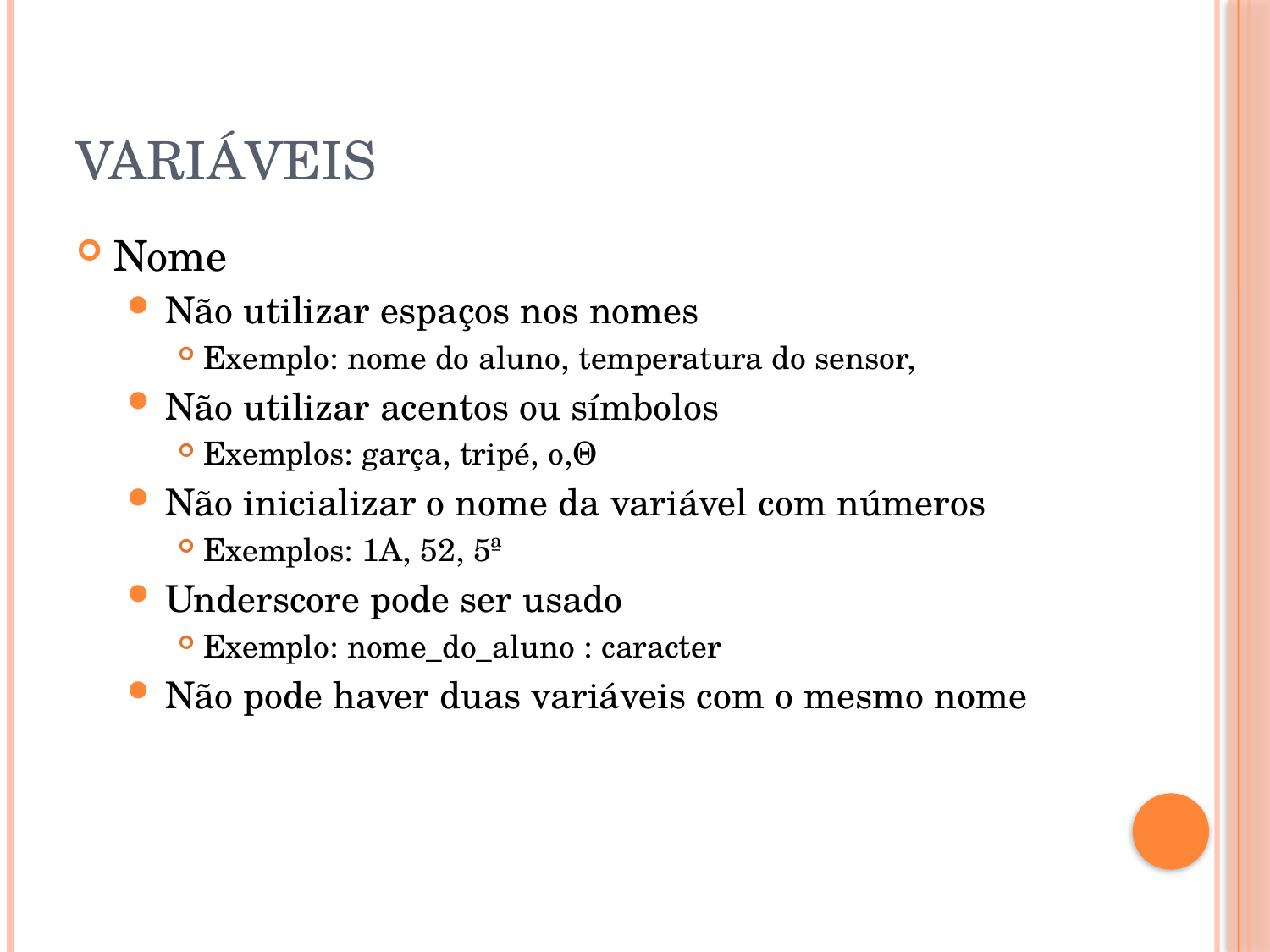

# Variáveis
Nome
Não utilizar espaços nos nomes
Exemplo: nome do aluno, temperatura do sensor,
Não utilizar acentos ou símbolos
Exemplos: garça, tripé, o,Θ
Não inicializar o nome da variável com números
Exemplos: 1A, 52, 5ª
Underscore pode ser usado
Exemplo: nome_do_aluno : caracter
Não pode haver duas variáveis com o mesmo nome